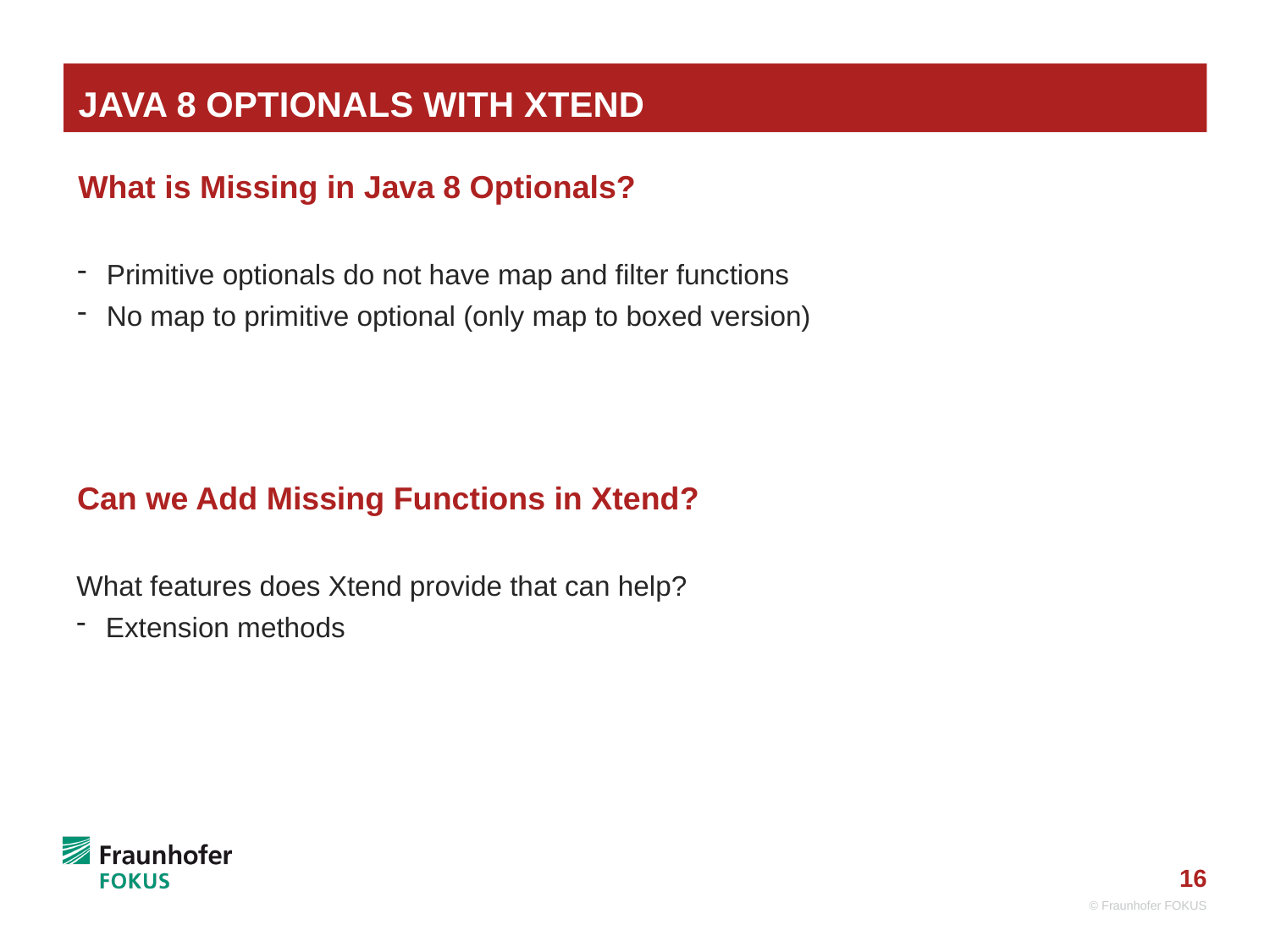

# Java 8 Optionals with XTend
What is Missing in Java 8 Optionals?
Primitive optionals do not have map and filter functions
No map to primitive optional (only map to boxed version)

Can we Add Missing Functions in Xtend?
What features does Xtend provide that can help?
Extension methods
© Fraunhofer FOKUS